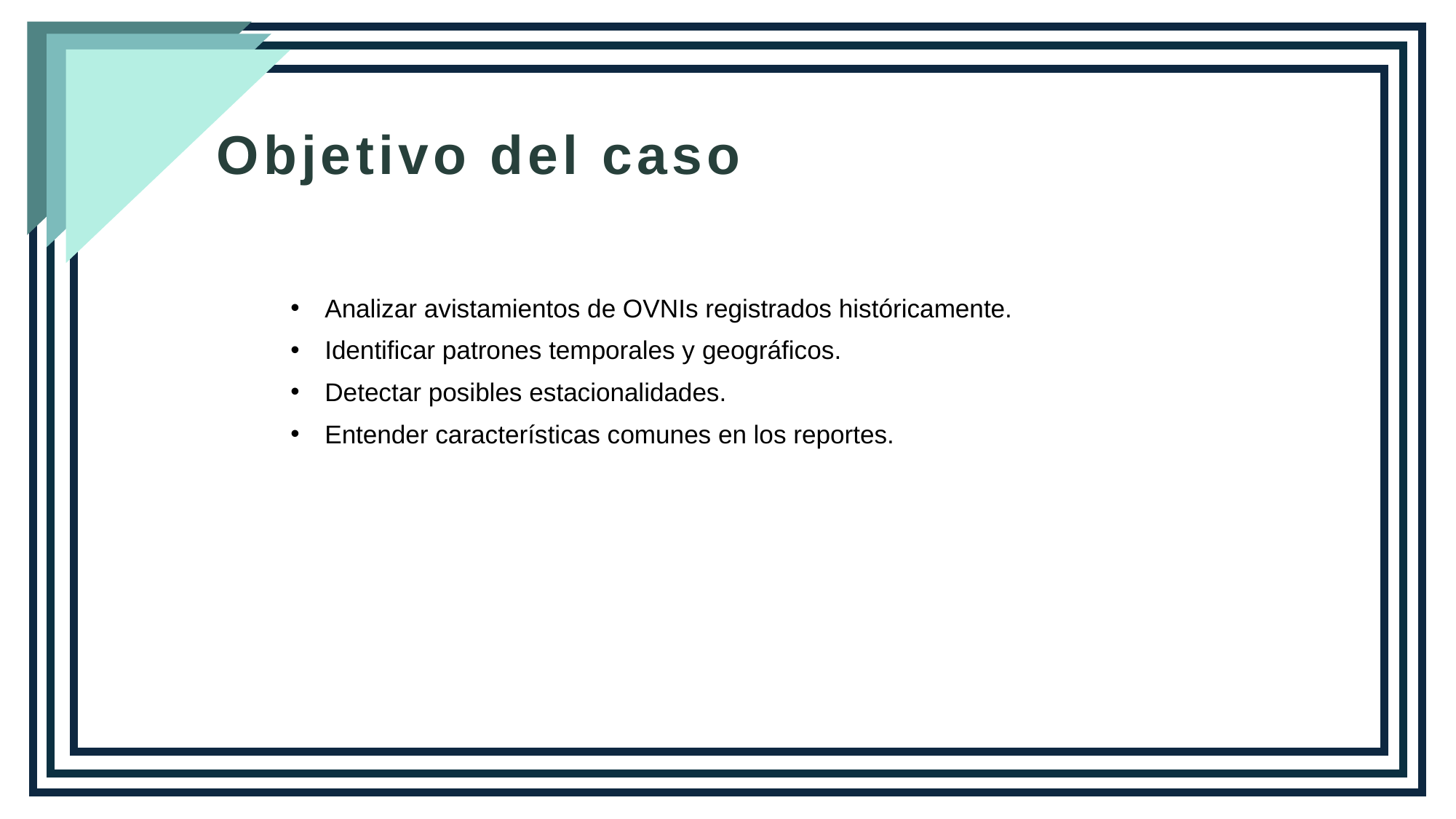

Objetivo del caso
Analizar avistamientos de OVNIs registrados históricamente.
Identificar patrones temporales y geográficos.
Detectar posibles estacionalidades.
Entender características comunes en los reportes.